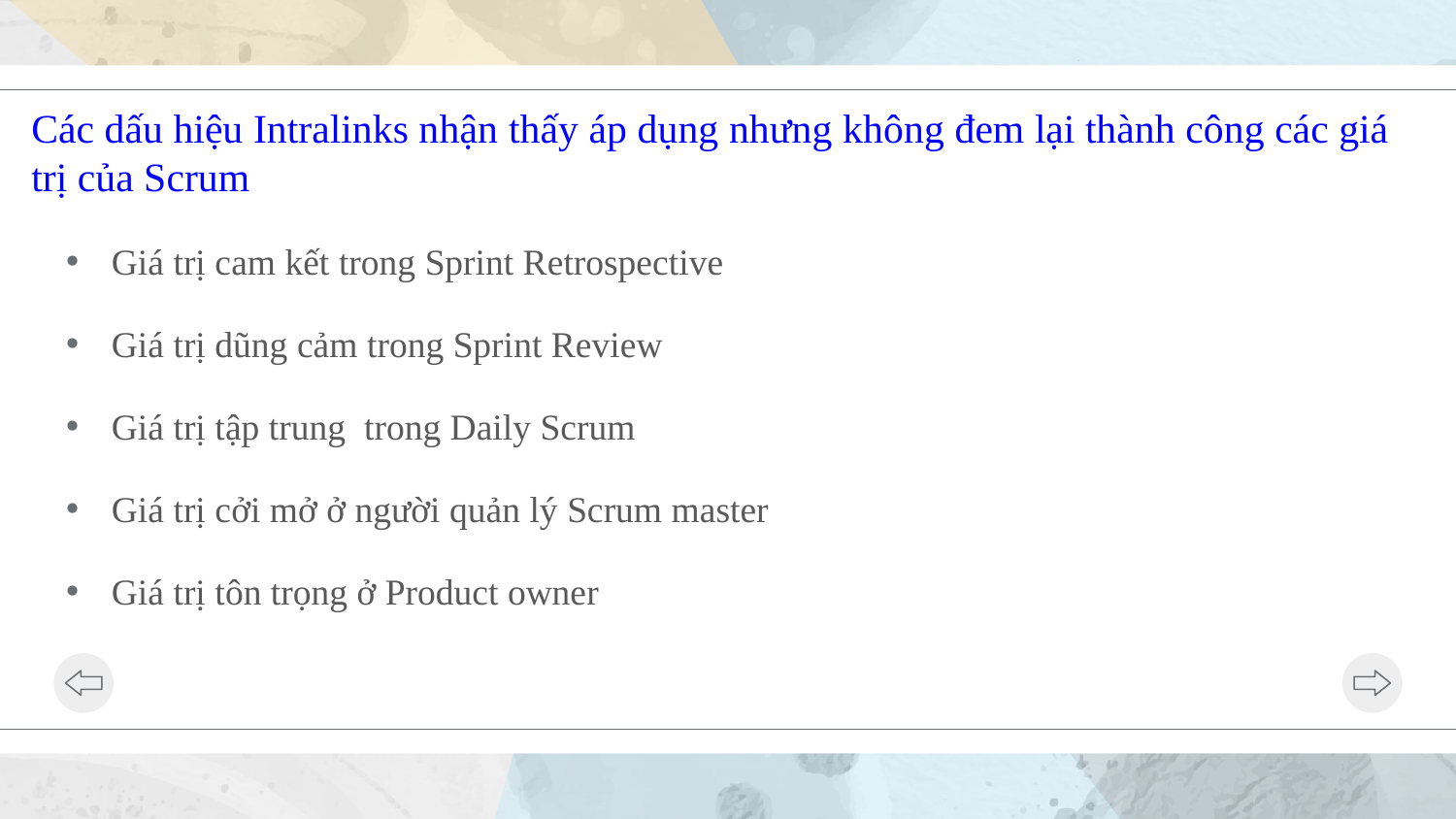

# Các dấu hiệu Intralinks nhận thấy áp dụng nhưng không đem lại thành công các giá trị của Scrum
Giá trị cam kết trong Sprint Retrospective
Giá trị dũng cảm trong Sprint Review
Giá trị tập trung  trong Daily Scrum
Giá trị cởi mở ở người quản lý Scrum master
Giá trị tôn trọng ở Product owner